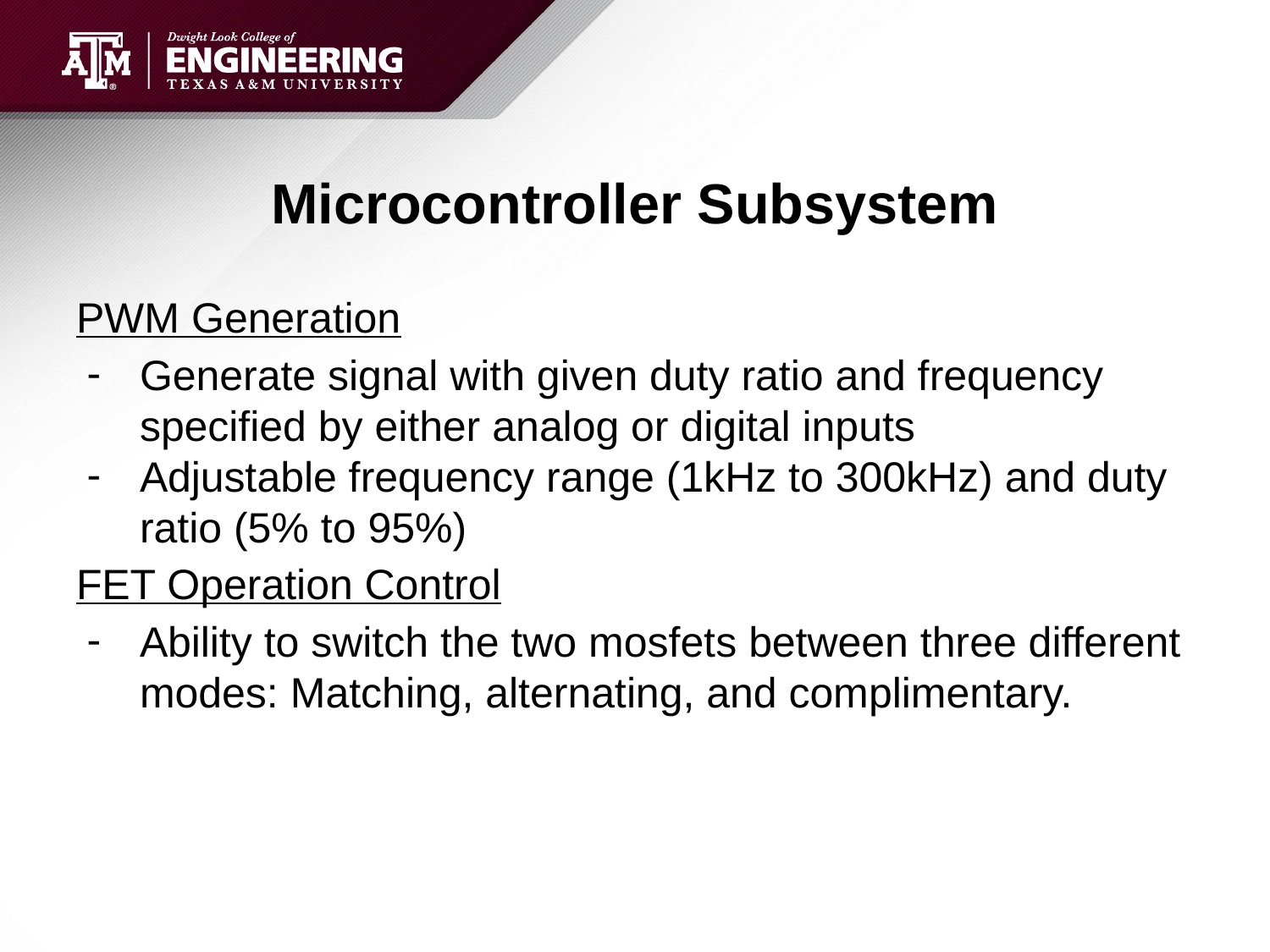

# Microcontroller Subsystem
PWM Generation
Generate signal with given duty ratio and frequency specified by either analog or digital inputs
Adjustable frequency range (1kHz to 300kHz) and duty ratio (5% to 95%)
FET Operation Control
Ability to switch the two mosfets between three different modes: Matching, alternating, and complimentary.